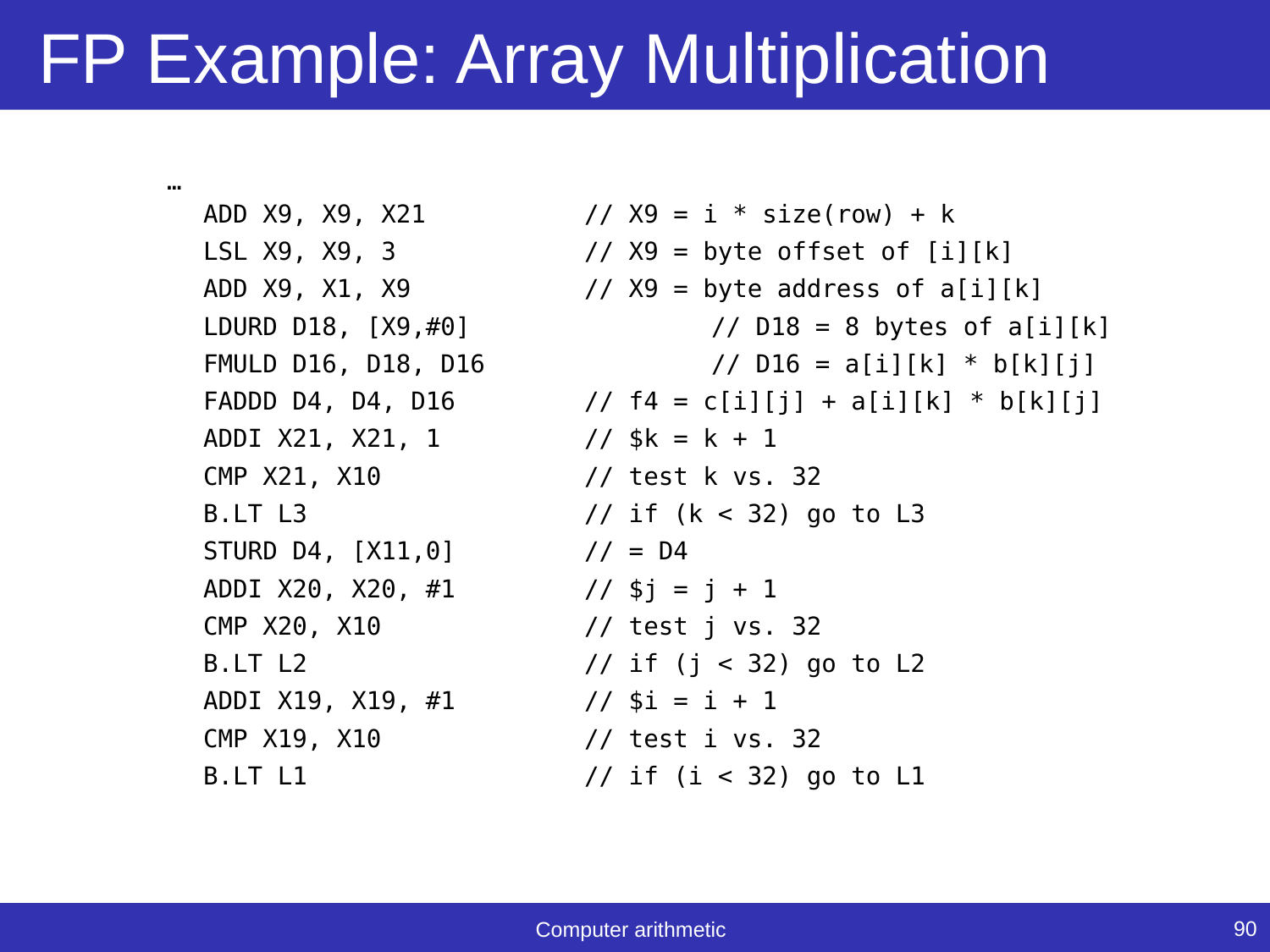

# FP Example: Array Multiplication

    …
ADD X9, X9, X21		// X9 = i * size(row) + k
	LSL X9, X9, 3		// X9 = byte offset of [i][k]
	ADD X9, X1, X9		// X9 = byte address of a[i][k]
	LDURD D18, [X9,#0]		// D18 = 8 bytes of a[i][k]
	FMULD D16, D18, D16		// D16 = a[i][k] * b[k][j]
	FADDD D4, D4, D16		// f4 = c[i][j] + a[i][k] * b[k][j]
	ADDI X21, X21, 1		// $k = k + 1
	CMP X21, X10		// test k vs. 32
	B.LT L3			// if (k < 32) go to L3
	STURD D4, [X11,0]		// = D4
	ADDI X20, X20, #1		// $j = j + 1
	CMP X20, X10		// test j vs. 32
	B.LT L2			// if (j < 32) go to L2
	ADDI X19, X19, #1		// $i = i + 1
	CMP X19, X10		// test i vs. 32
	B.LT L1			// if (i < 32) go to L1

90